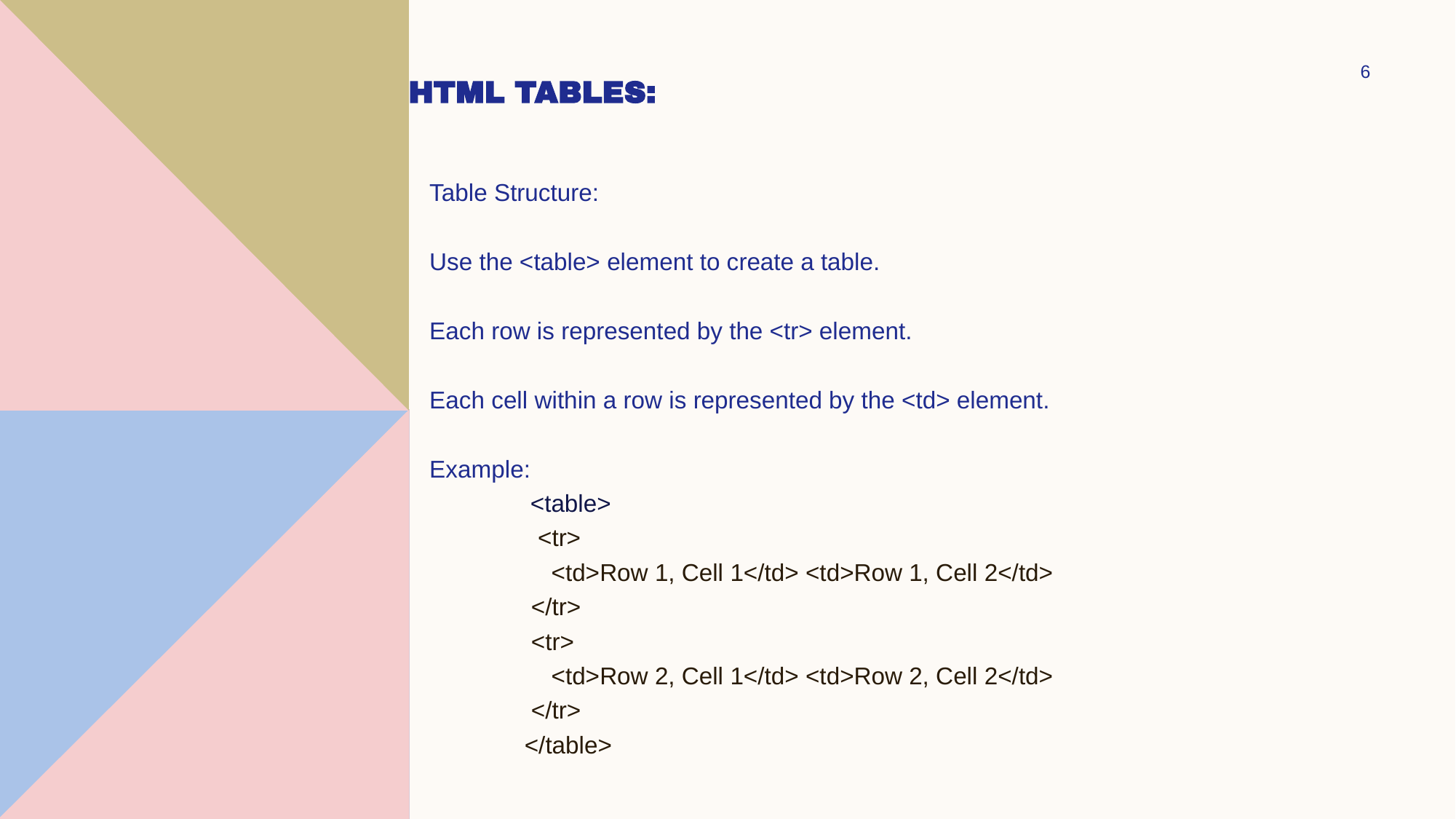

6
# Html tables:
Table Structure:

Use the <table> element to create a table.

Each row is represented by the <tr> element.

Each cell within a row is represented by the <td> element.

Example:
               <table>
  <tr>
    <td>Row 1, Cell 1</td> <td>Row 1, Cell 2</td>
 </tr>
 <tr>
    <td>Row 2, Cell 1</td> <td>Row 2, Cell 2</td>
 </tr>
</table>